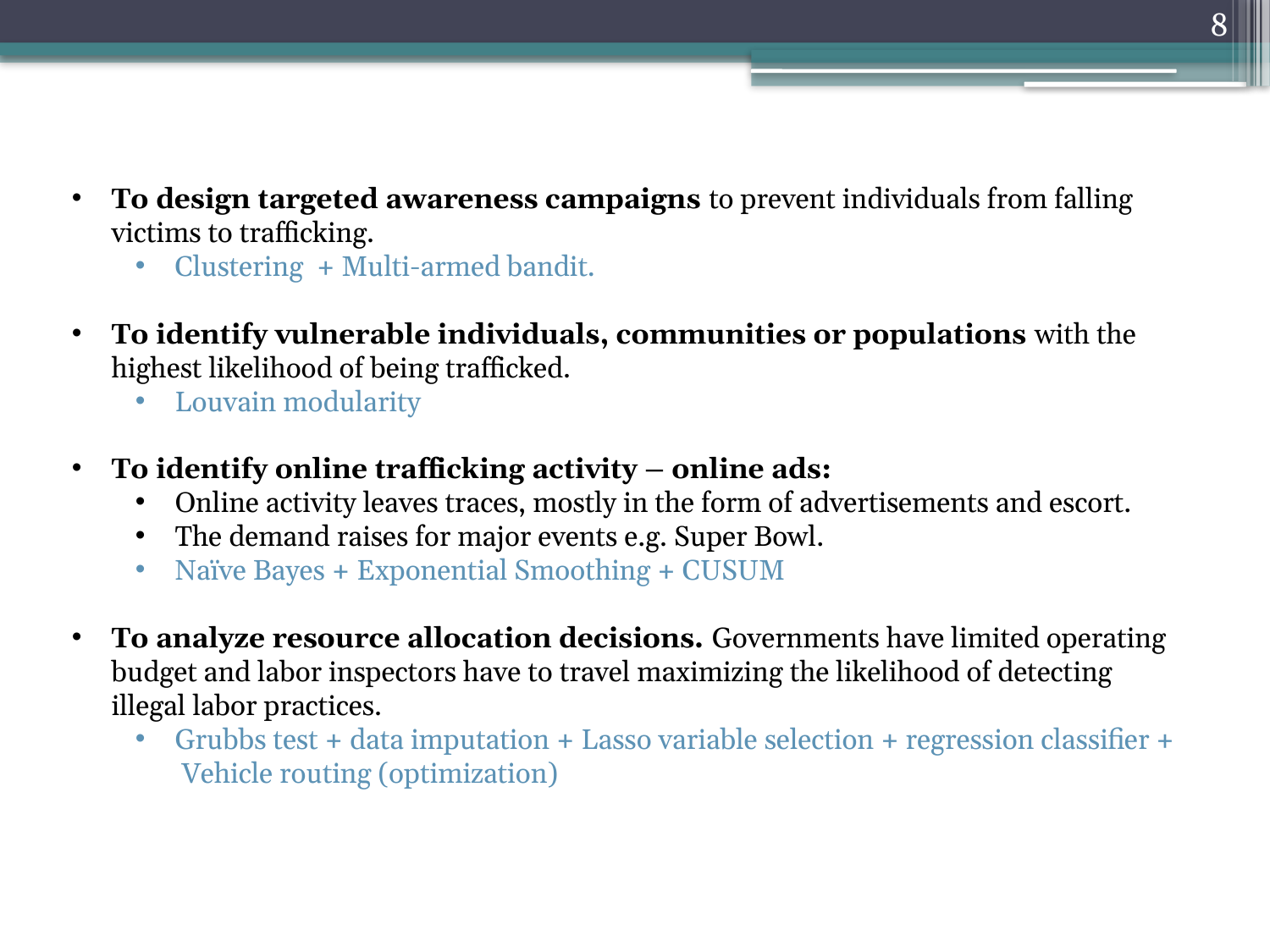

8

To design targeted awareness campaigns to prevent individuals from falling victims to trafficking.
Clustering  + Multi-armed bandit.

To identify vulnerable individuals, communities or populations with the highest likelihood of being trafficked.
Louvain modularity

To identify online trafficking activity – online ads:
Online activity leaves traces, mostly in the form of advertisements and escort.
The demand raises for major events e.g. Super Bowl.
Naïve Bayes + Exponential Smoothing + CUSUM

To analyze resource allocation decisions. Governments have limited operating budget and labor inspectors have to travel maximizing the likelihood of detecting illegal labor practices.
Grubbs test + data imputation + Lasso variable selection + regression classifier +  Vehicle routing (optimization)